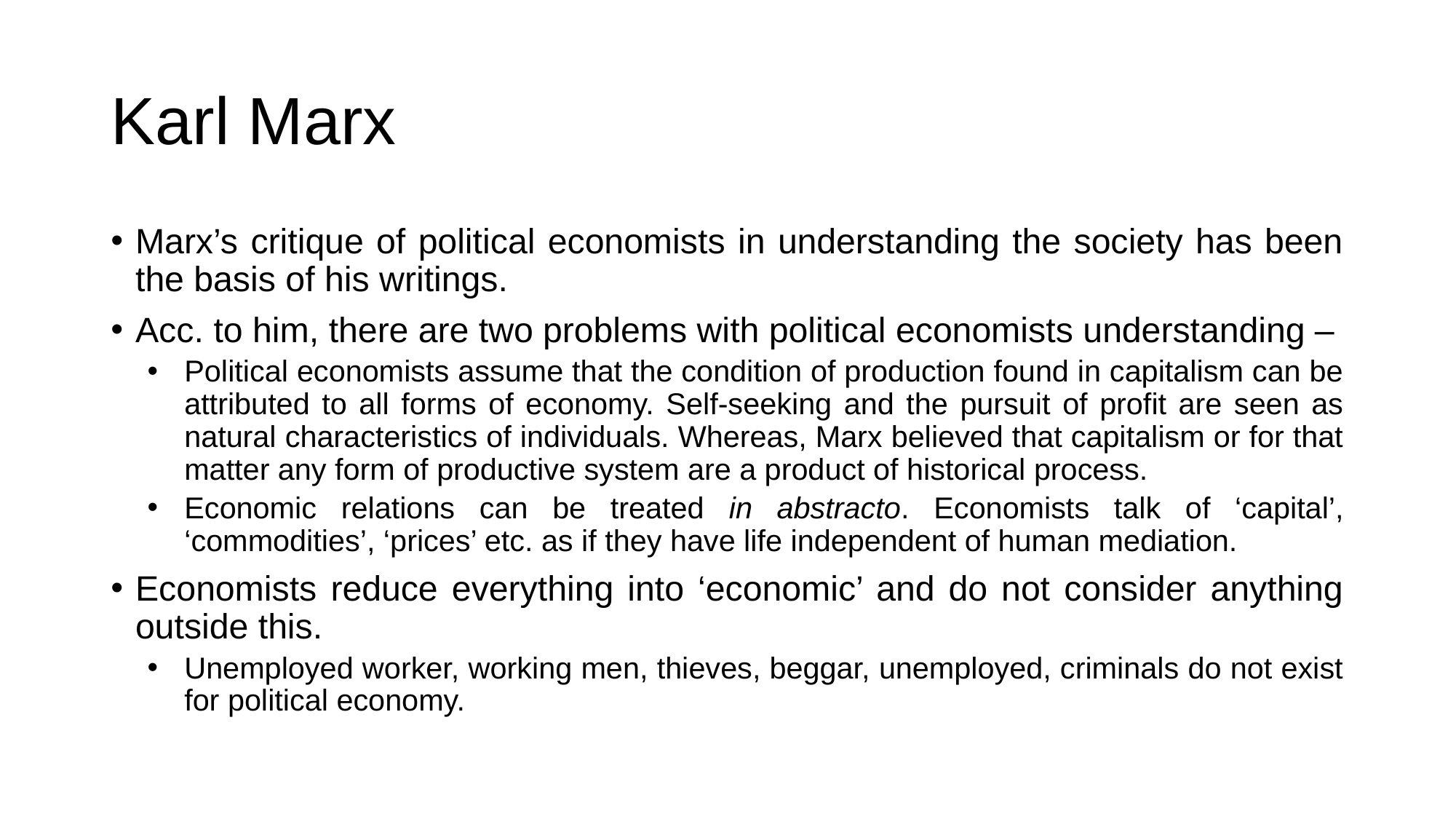

# Karl Marx
Marx’s critique of political economists in understanding the society has been the basis of his writings.
Acc. to him, there are two problems with political economists understanding –
Political economists assume that the condition of production found in capitalism can be attributed to all forms of economy. Self-seeking and the pursuit of profit are seen as natural characteristics of individuals. Whereas, Marx believed that capitalism or for that matter any form of productive system are a product of historical process.
Economic relations can be treated in abstracto. Economists talk of ‘capital’, ‘commodities’, ‘prices’ etc. as if they have life independent of human mediation.
Economists reduce everything into ‘economic’ and do not consider anything outside this.
Unemployed worker, working men, thieves, beggar, unemployed, criminals do not exist for political economy.